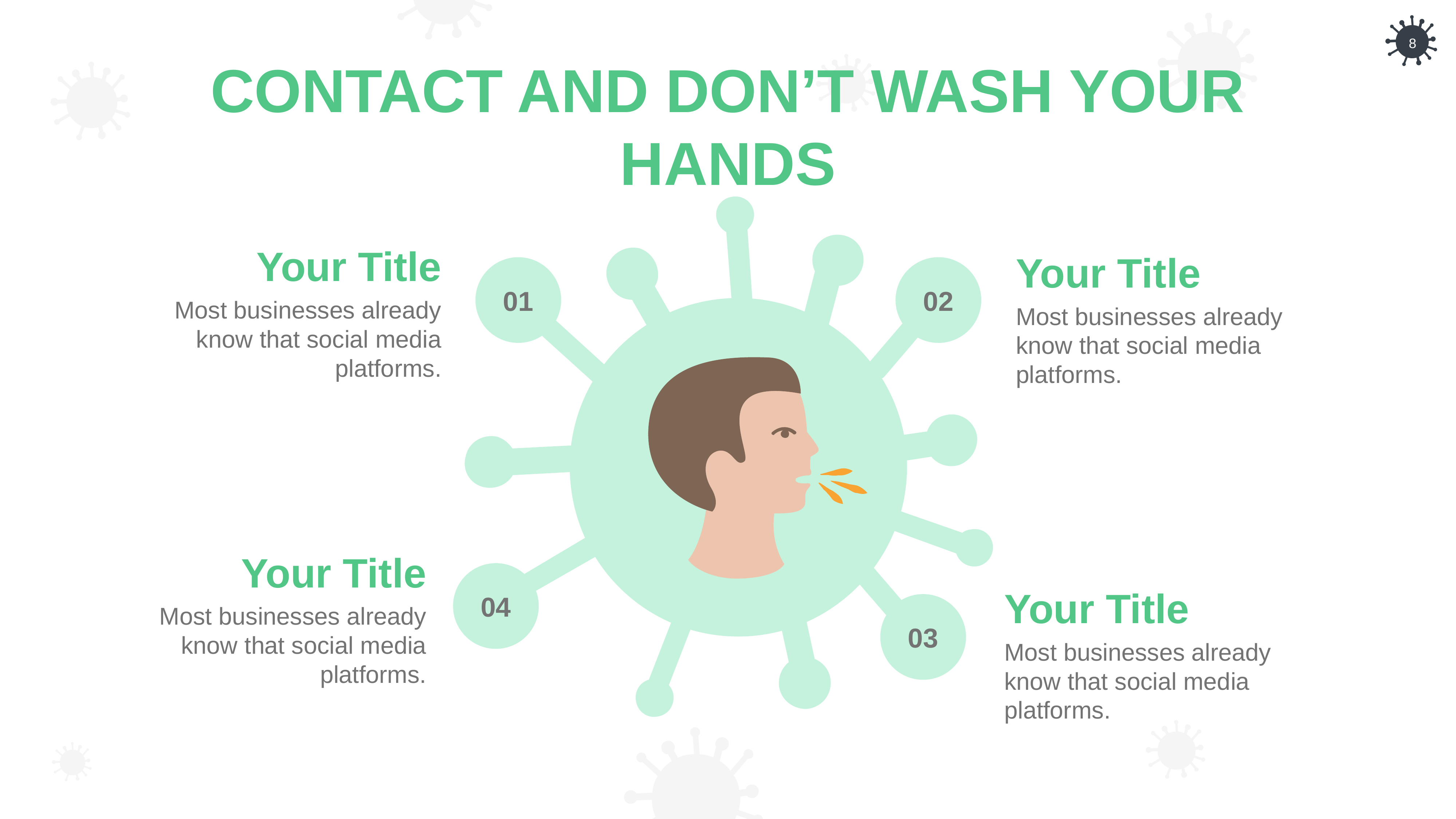

CONTACT AND DON’T WASH YOUR HANDS

Your Title
Your Title
01
02
Most businesses already know that social media platforms.
Most businesses already know that social media platforms.

Your Title
04
Your Title
03
Most businesses already know that social media platforms.
Most businesses already know that social media platforms.